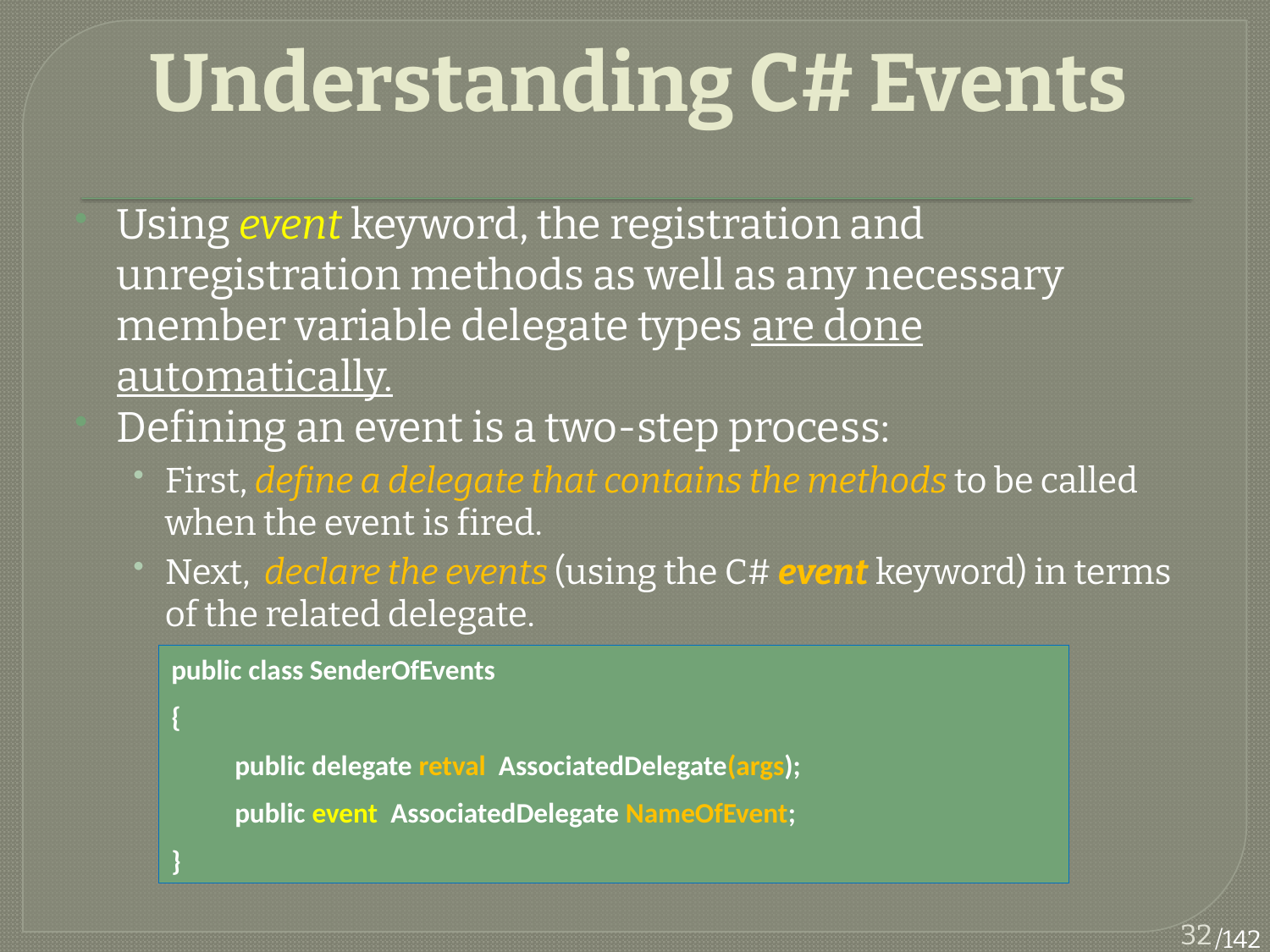

# Understanding C# Events
Using event keyword, the registration and unregistration methods as well as any necessary member variable delegate types are done automatically.
Defining an event is a two-step process:
First, define a delegate that contains the methods to be called when the event is fired.
Next,  declare the events (using the C# event keyword) in terms of the related delegate.

public class SenderOfEvents
{
public delegate retval  AssociatedDelegate(args);
public event  AssociatedDelegate NameOfEvent;
}
32